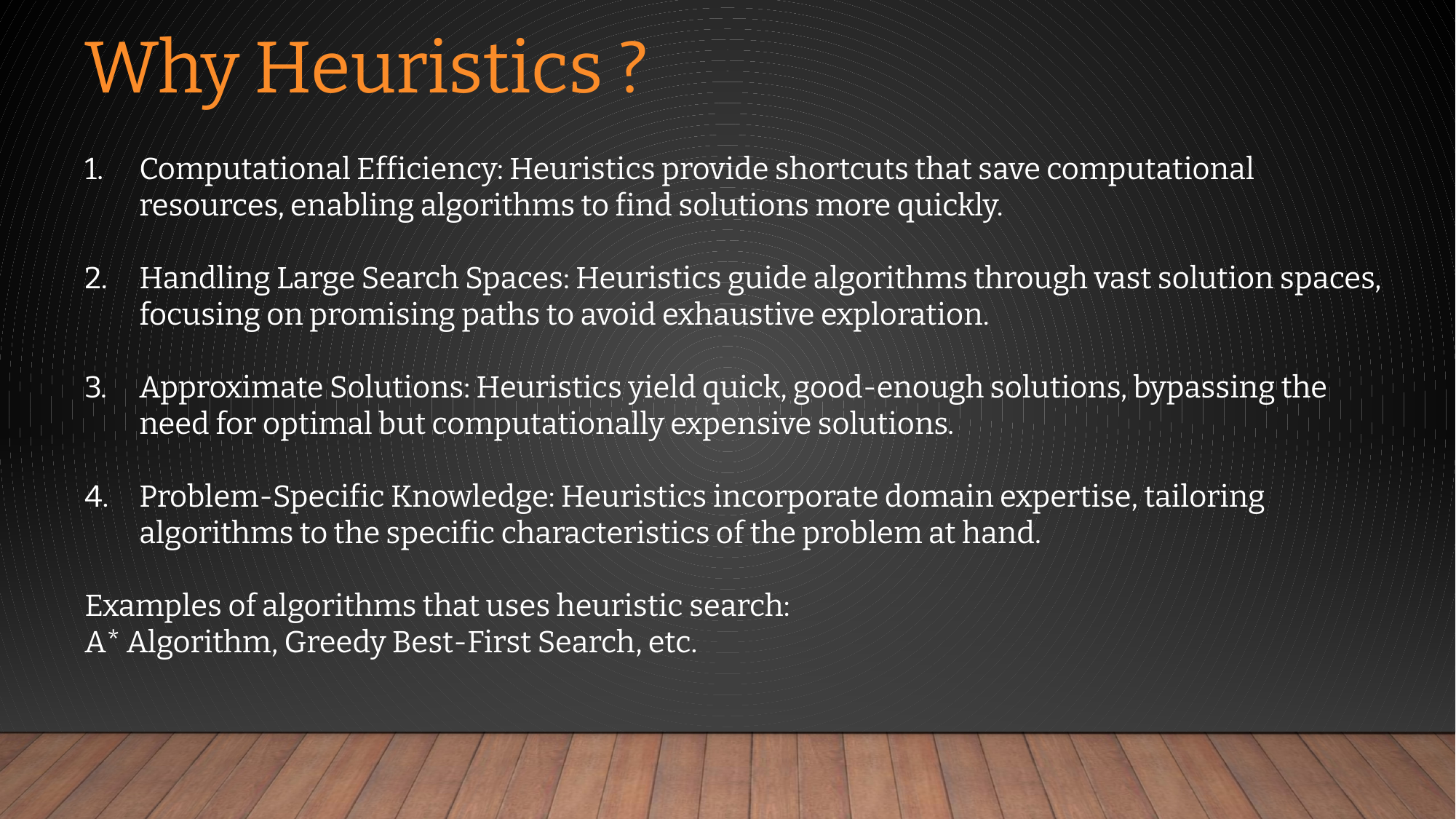

Why Heuristics ?
Computational Efficiency: Heuristics provide shortcuts that save computational resources, enabling algorithms to find solutions more quickly.

Handling Large Search Spaces: Heuristics guide algorithms through vast solution spaces, focusing on promising paths to avoid exhaustive exploration.

Approximate Solutions: Heuristics yield quick, good-enough solutions, bypassing the need for optimal but computationally expensive solutions.

Problem-Specific Knowledge: Heuristics incorporate domain expertise, tailoring algorithms to the specific characteristics of the problem at hand.

Examples of algorithms that uses heuristic search:
A* Algorithm, Greedy Best-First Search, etc.